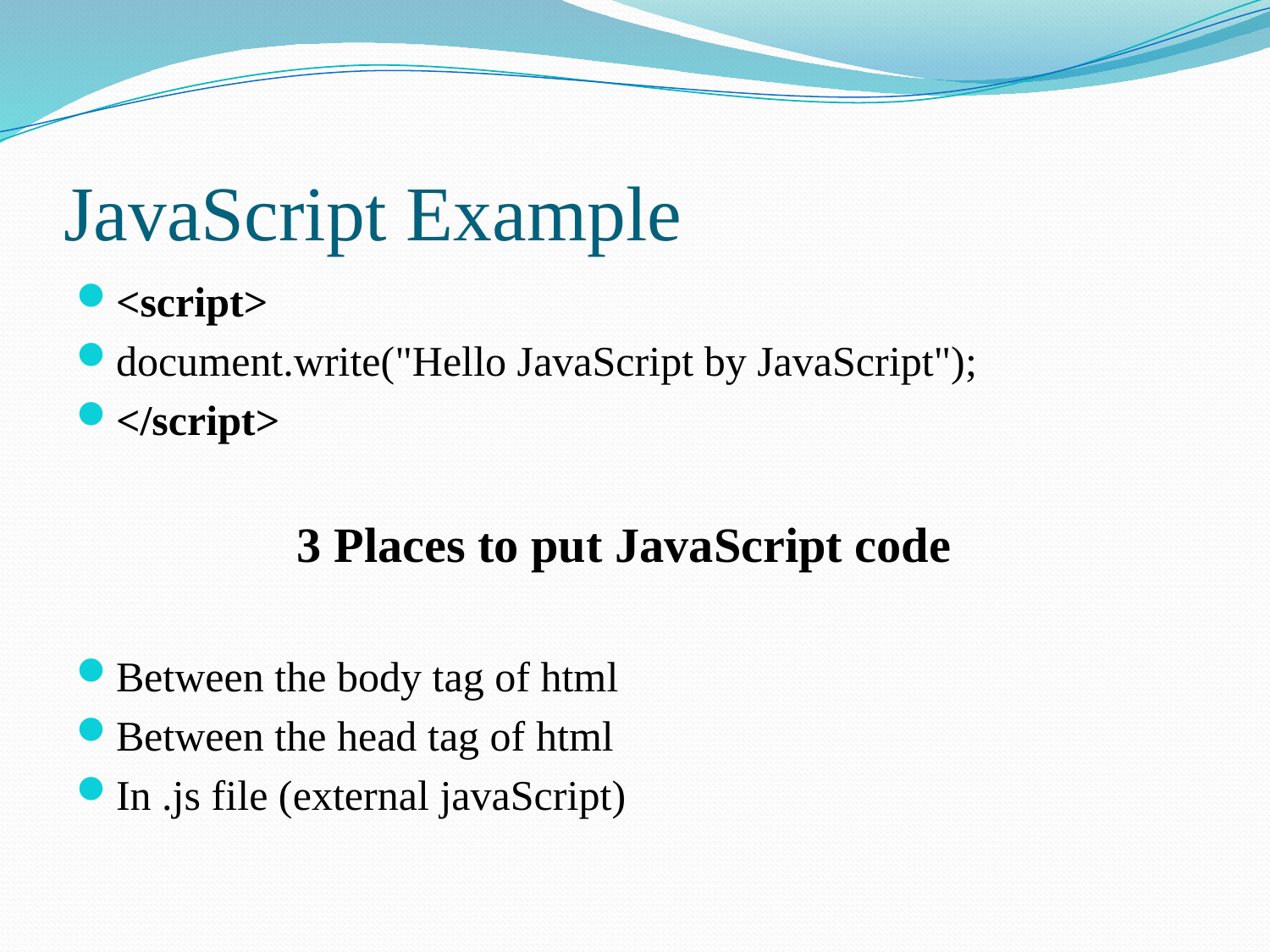

# JavaScript Example
<script>
document.write("Hello JavaScript by JavaScript");
</script>

                  3 Places to put JavaScript code

Between the body tag of html
Between the head tag of html
In .js file (external javaScript)